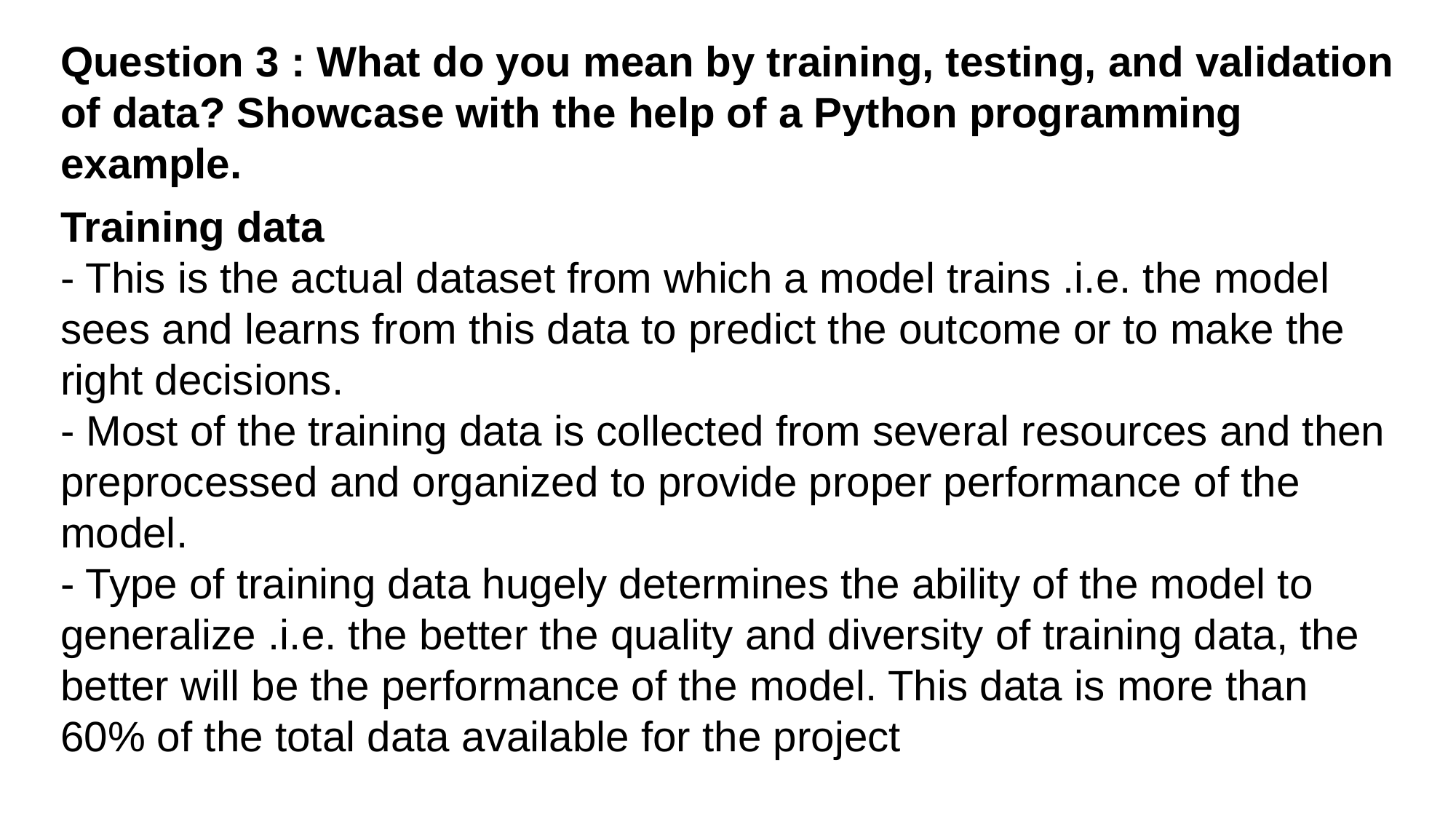

Question 3 : What do you mean by training, testing, and validation of data? Showcase with the help of a Python programming example.
Training data
- This is the actual dataset from which a model trains .i.e. the model sees and learns from this data to predict the outcome or to make the right decisions.
- Most of the training data is collected from several resources and then preprocessed and organized to provide proper performance of the model.
- Type of training data hugely determines the ability of the model to generalize .i.e. the better the quality and diversity of training data, the better will be the performance of the model. This data is more than 60% of the total data available for the project